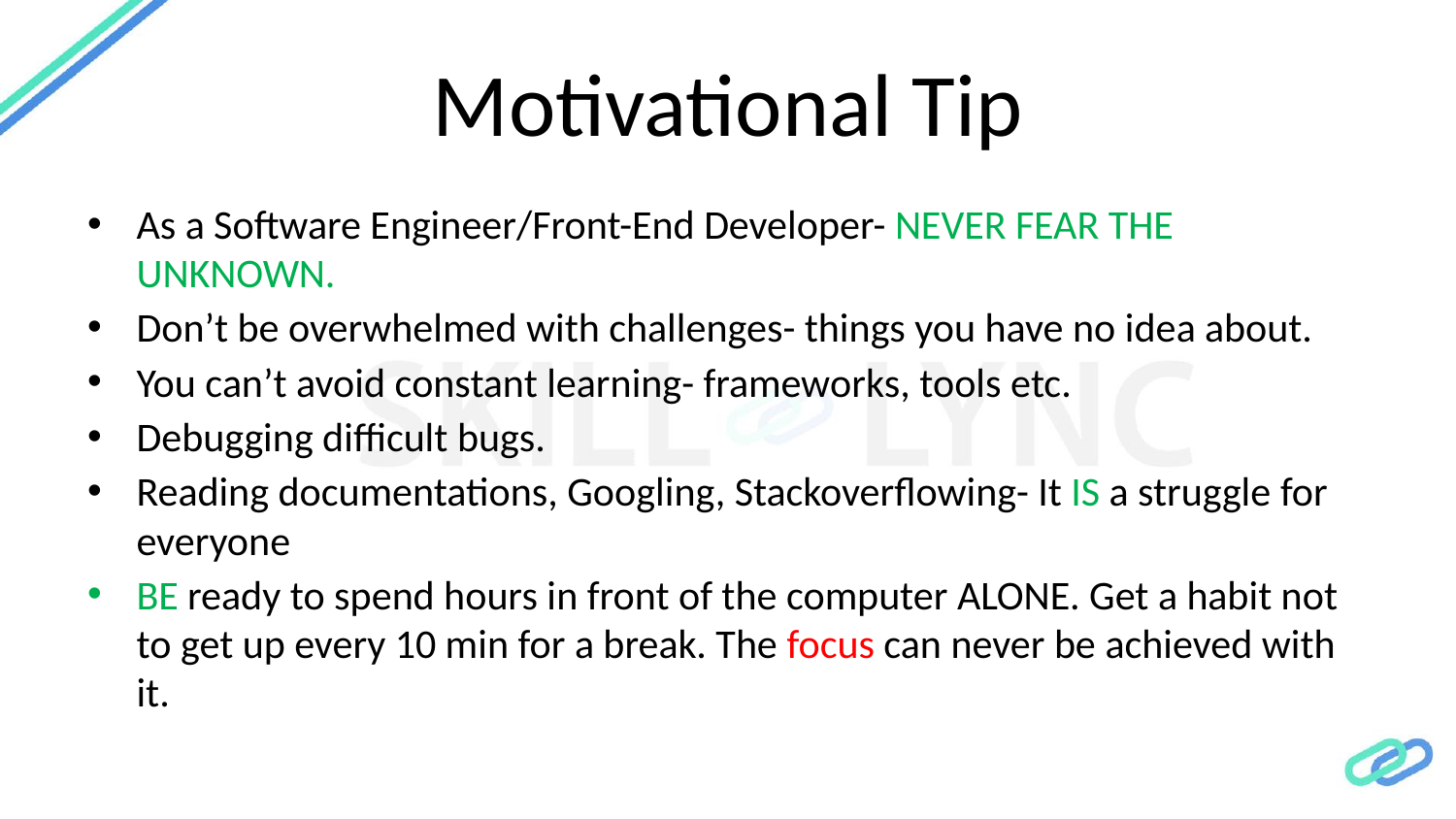

# Motivational Tip
As a Software Engineer/Front-End Developer- NEVER FEAR THE UNKNOWN.
Don’t be overwhelmed with challenges- things you have no idea about.
You can’t avoid constant learning- frameworks, tools etc.
Debugging difficult bugs.
Reading documentations, Googling, Stackoverflowing- It IS a struggle for everyone
BE ready to spend hours in front of the computer ALONE. Get a habit not to get up every 10 min for a break. The focus can never be achieved with it.